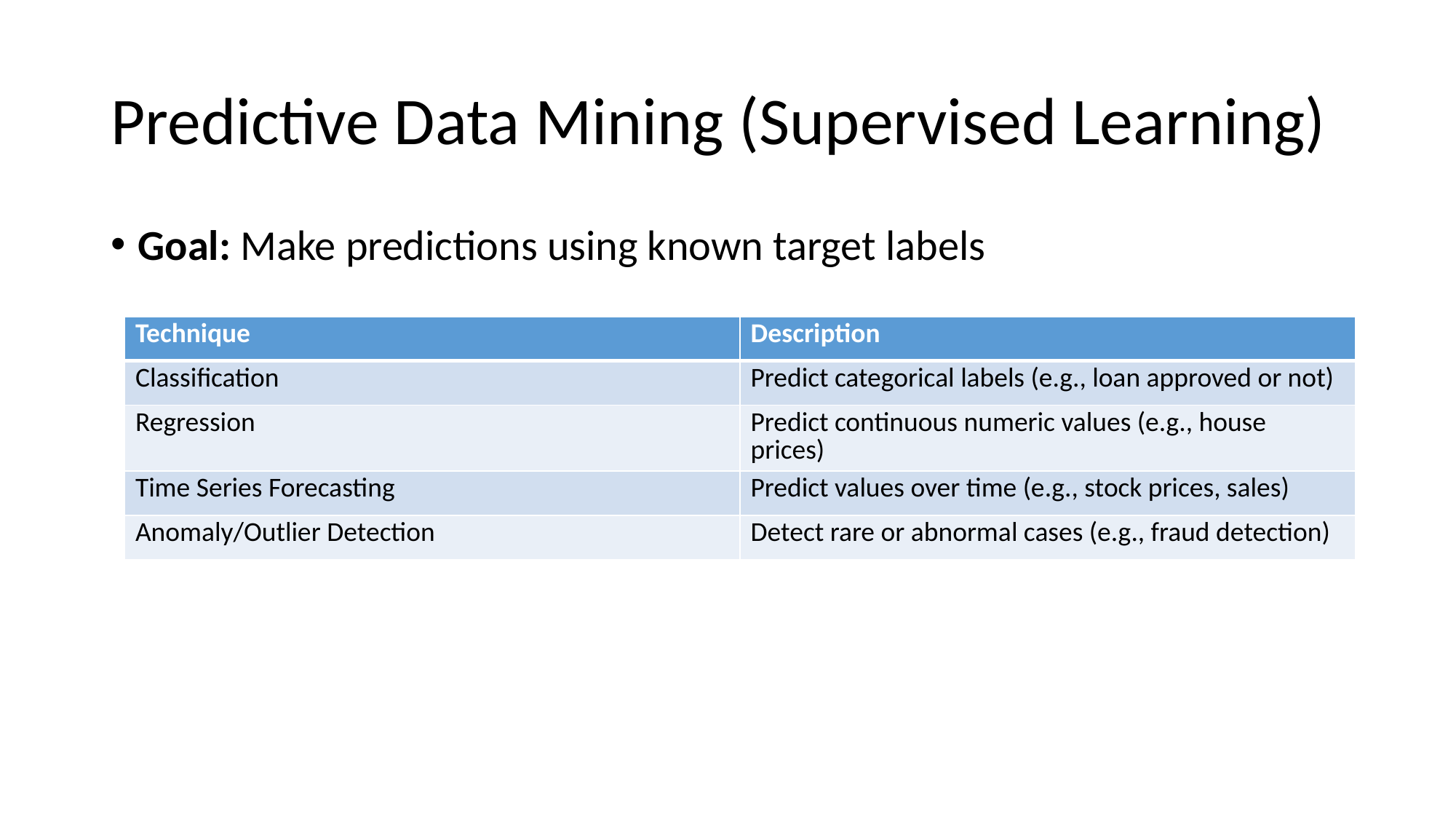

# Predictive Data Mining (Supervised Learning)
Goal: Make predictions using known target labels

| Technique | Description |
| --- | --- |
| Classification | Predict categorical labels (e.g., loan approved or not) |
| Regression | Predict continuous numeric values (e.g., house prices) |
| Time Series Forecasting | Predict values over time (e.g., stock prices, sales) |
| Anomaly/Outlier Detection | Detect rare or abnormal cases (e.g., fraud detection) |